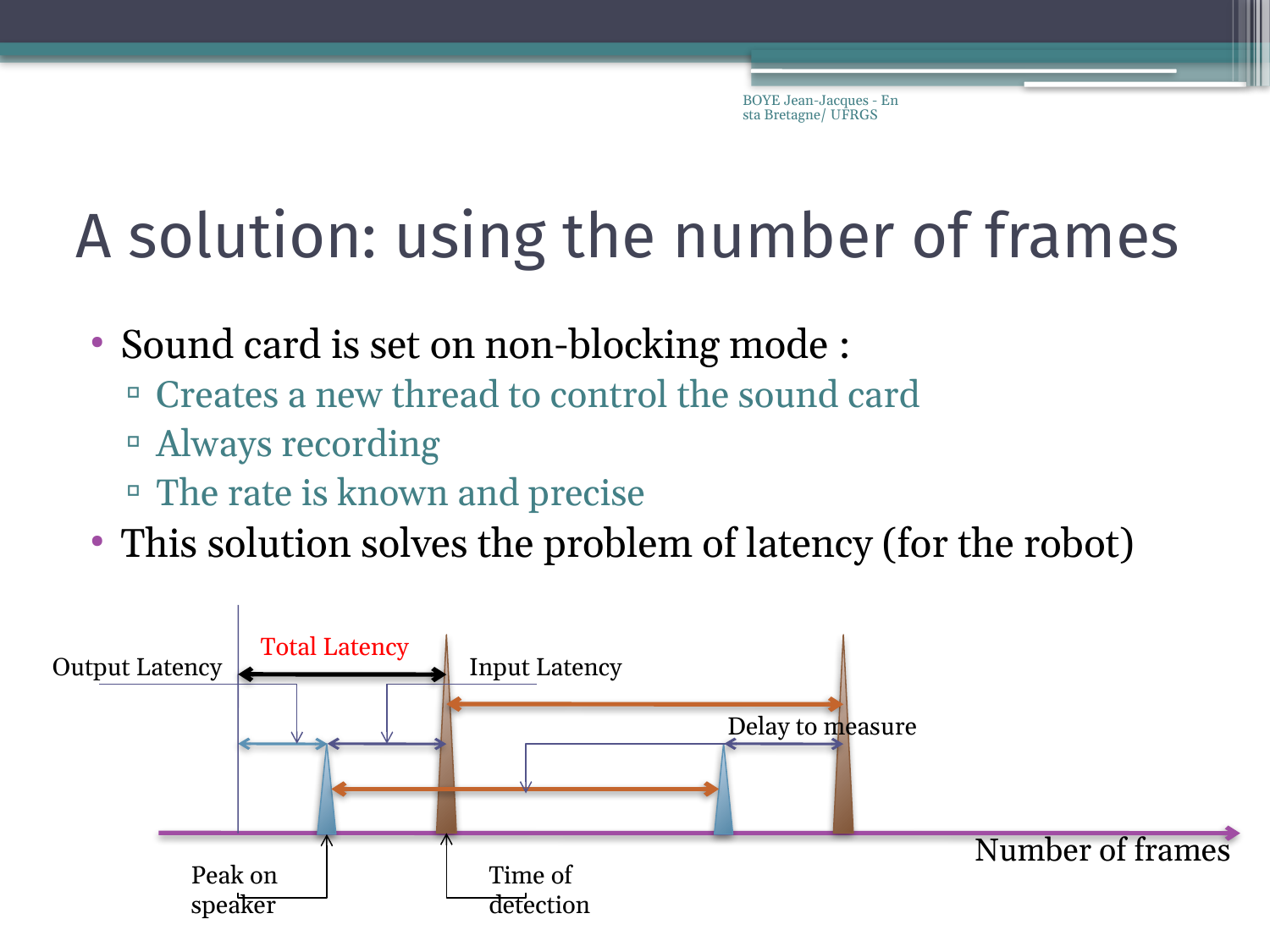

BOYE Jean-Jacques - Ensta Bretagne/ UFRGS
# A solution: using the number of frames
Sound card is set on non-blocking mode :
Creates a new thread to control the sound card
Always recording
The rate is known and precise
This solution solves the problem of latency (for the robot)
Total Latency

Output Latency
Input Latency
Delay to measure

Number of frames
Peak on speaker
Time of detection